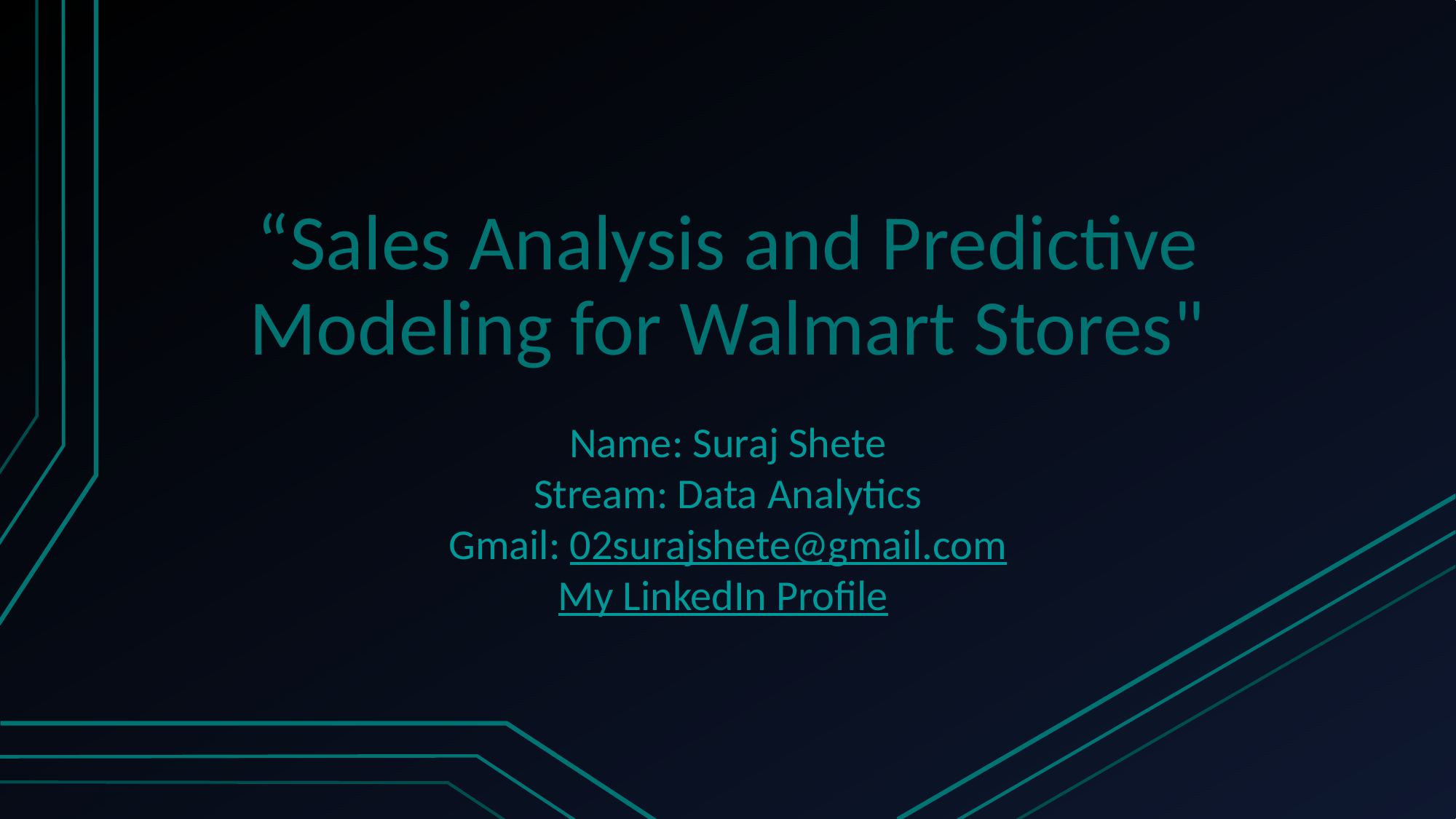

# “Sales Analysis and Predictive Modeling for Walmart Stores"
Name: Suraj Shete
Stream: Data Analytics
Gmail: 02surajshete@gmail.com
My LinkedIn Profile